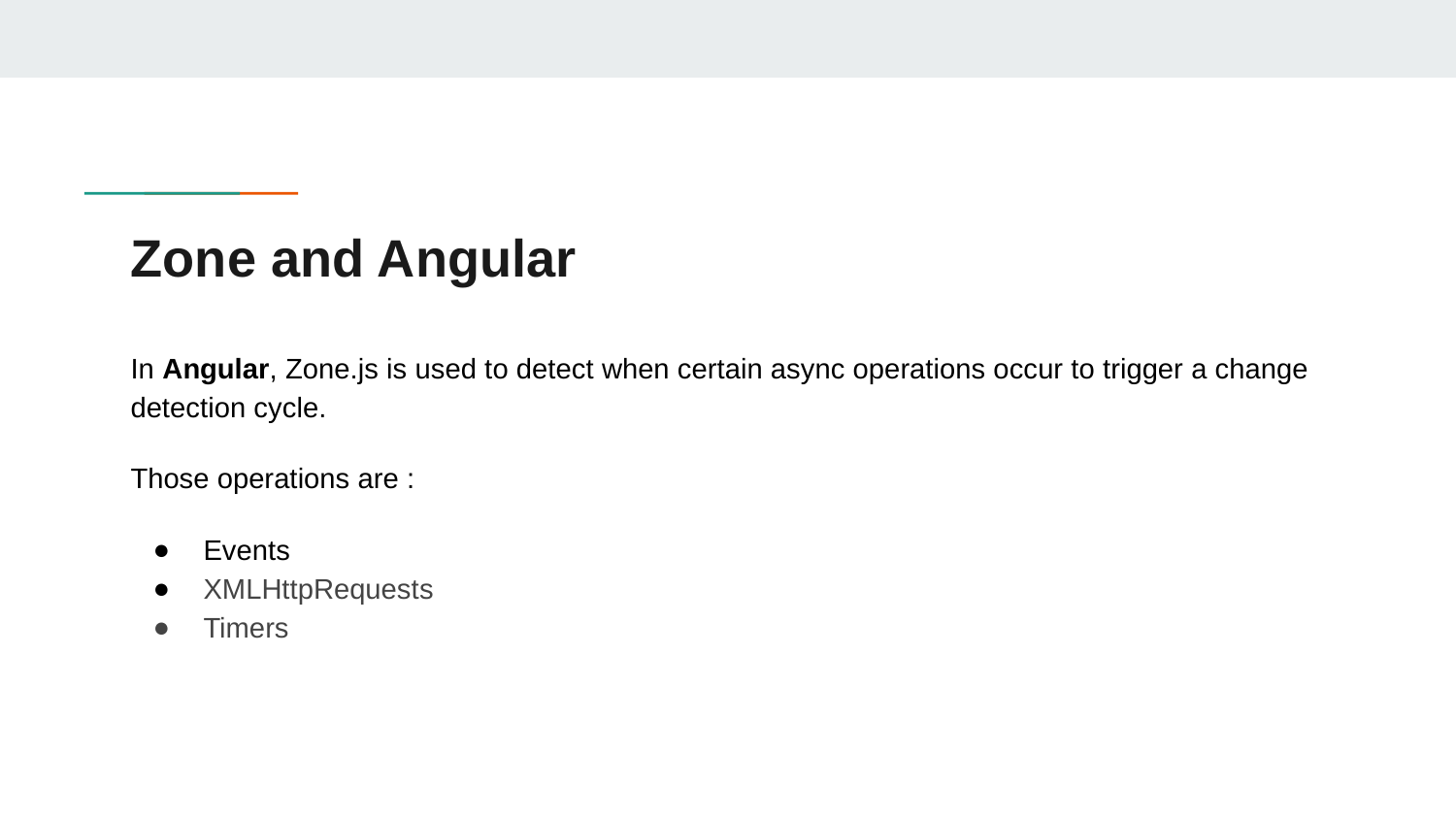

# Zone and Angular
In Angular, Zone.js is used to detect when certain async operations occur to trigger a change detection cycle.
Those operations are :
Events
XMLHttpRequests
Timers